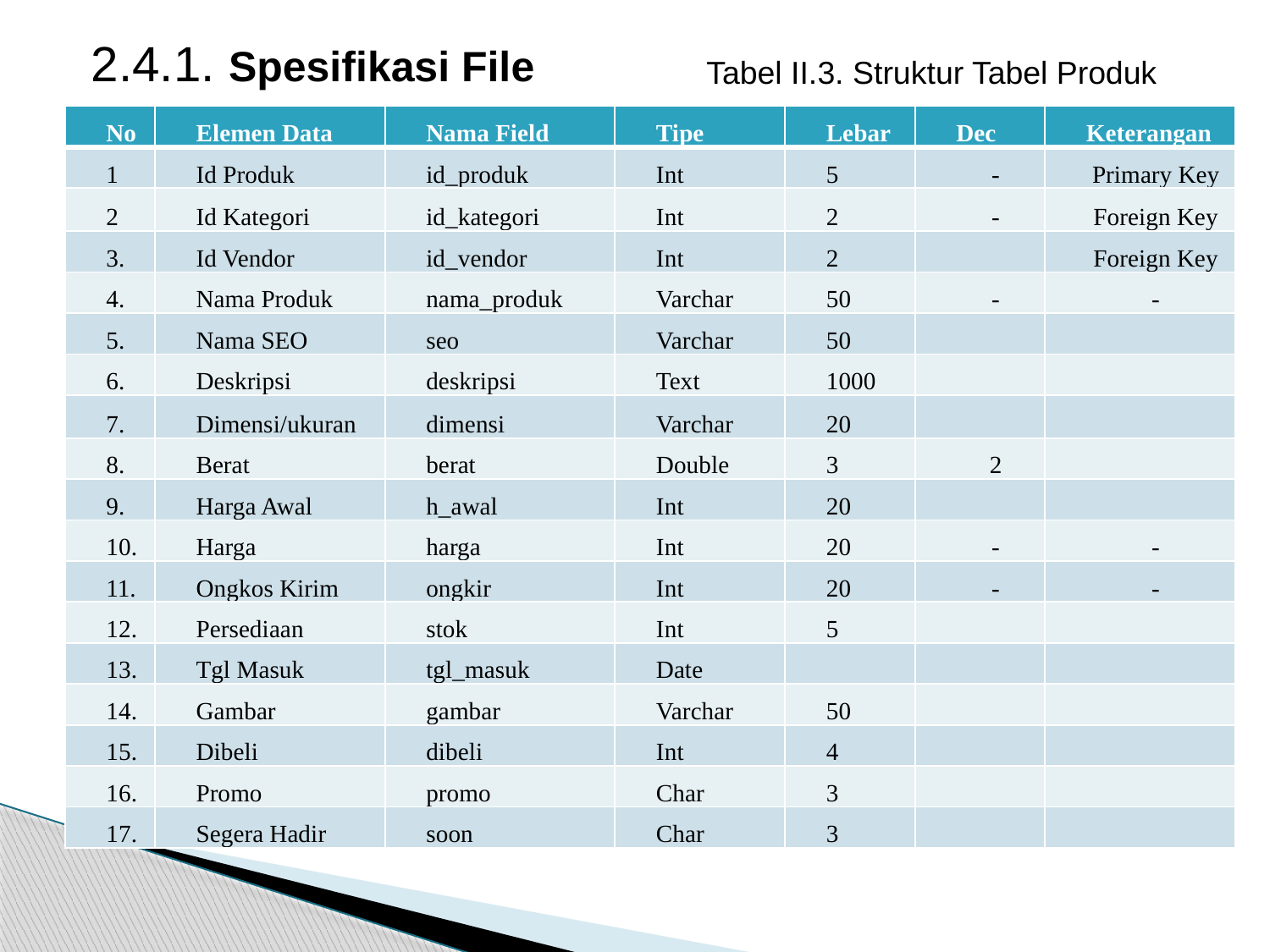

2.4.1. Spesifikasi File

 Tabel II.3. Struktur Tabel Produk
| No | Elemen Data | Nama Field | Tipe | Lebar | Dec | Keterangan |
| --- | --- | --- | --- | --- | --- | --- |
| 1 | Id Produk | id\_produk | Int | 5 | - | Primary Key |
| 2 | Id Kategori | id\_kategori | Int | 2 | - | Foreign Key |
| 3. | Id Vendor | id\_vendor | Int | 2 |  | Foreign Key |
| 4. | Nama Produk | nama\_produk | Varchar | 50 | - | - |
| 5. | Nama SEO | seo | Varchar | 50 |  |  |
| 6. | Deskripsi | deskripsi | Text | 1000 |  |  |
| 7. | Dimensi/ukuran | dimensi | Varchar | 20 |  |  |
| 8. | Berat | berat | Double | 3 | 2 |  |
| 9. | Harga Awal | h\_awal | Int | 20 |  |  |
| 10. | Harga | harga | Int | 20 | - | - |
| 11. | Ongkos Kirim | ongkir | Int | 20 | - | - |
| 12. | Persediaan | stok | Int | 5 |  |  |
| 13. | Tgl Masuk | tgl\_masuk | Date |  |  |  |
| 14. | Gambar | gambar | Varchar | 50 |  |  |
| 15. | Dibeli | dibeli | Int | 4 |  |  |
| 16. | Promo | promo | Char | 3 |  |  |
| 17. | Segera Hadir | soon | Char | 3 |  |  |